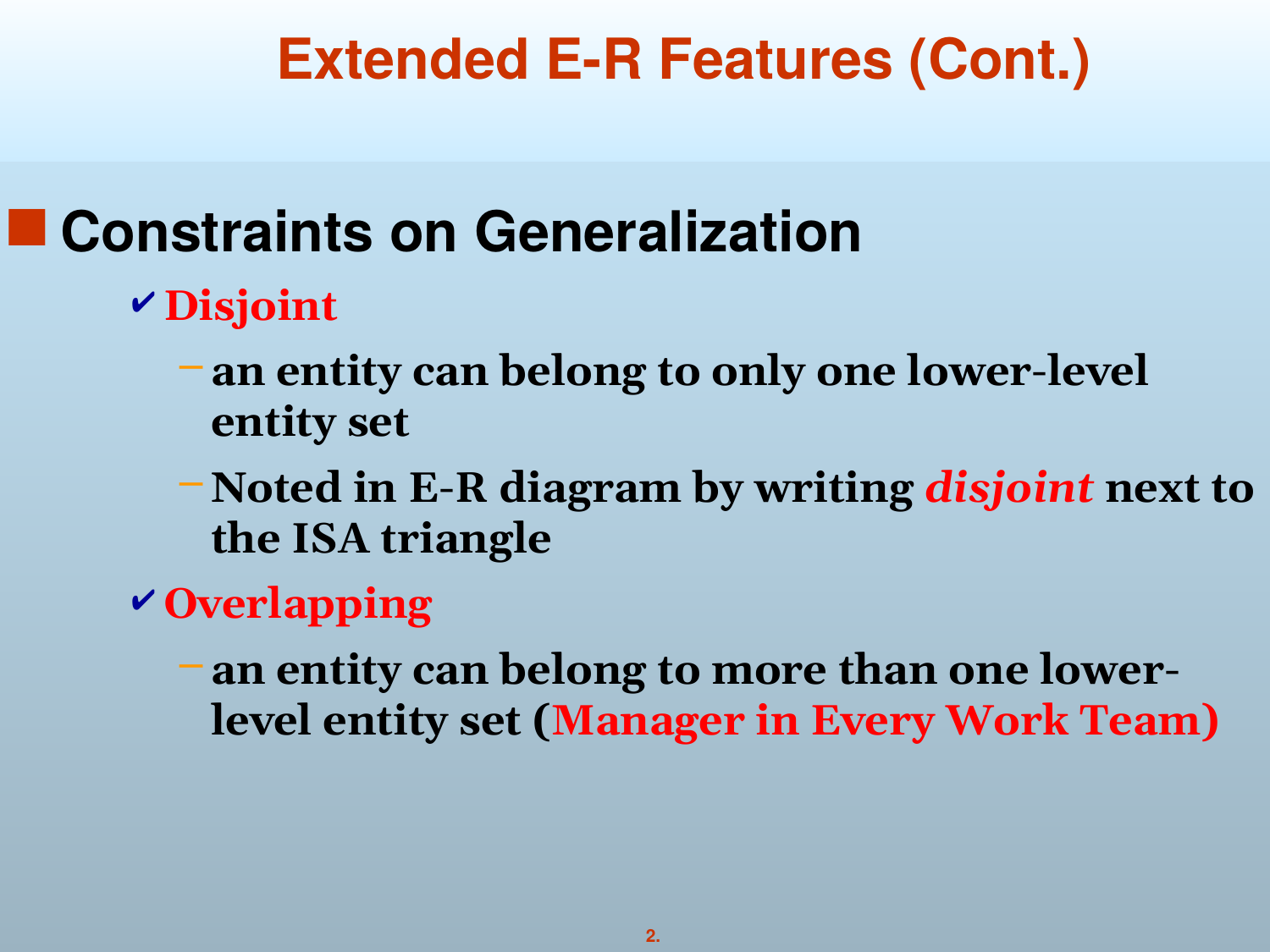

# Extended E-R Features (Cont.)
Constraints on Generalization
Disjoint
an entity can belong to only one lower-level entity set
Noted in E-R diagram by writing disjoint next to the ISA triangle
Overlapping
an entity can belong to more than one lower-level entity set (Manager in Every Work Team)